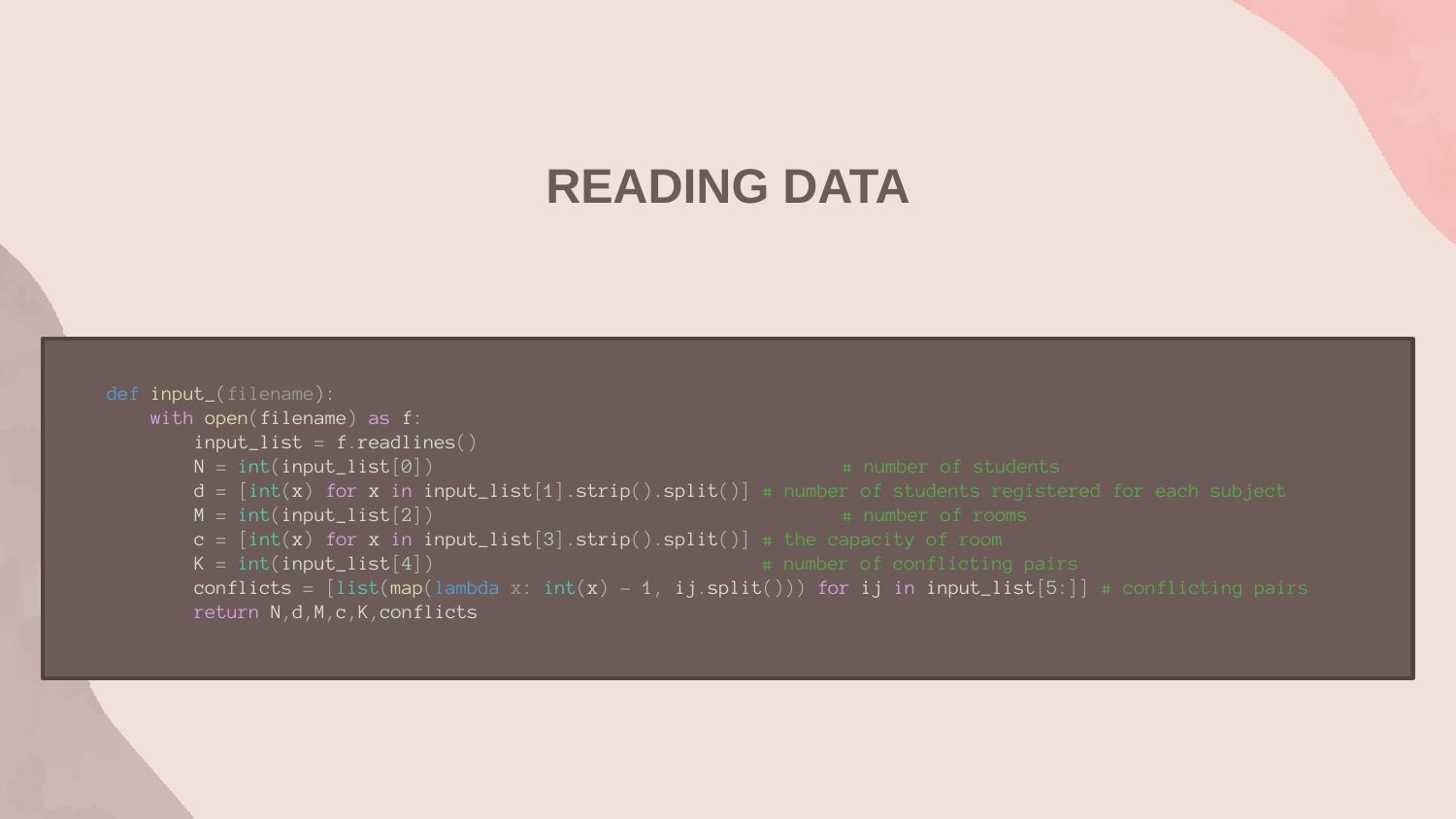

READING DATA

def input_(filename):
    with open(filename) as f:
        input_list = f.readlines()
        N = int(input_list[0])  		         # number of students
        d = [int(x) for x in input_list[1].strip().split()] # number of students registered for each subject
        M = int(input_list[2])  		         # number of rooms
        c = [int(x) for x in input_list[3].strip().split()] # the capacity of room
        K = int(input_list[4])                              # number of conflicting pairs
        conflicts = [list(map(lambda x: int(x) - 1, ij.split())) for ij in input_list[5:]] # conflicting pairs
        return N,d,M,c,K,conflicts